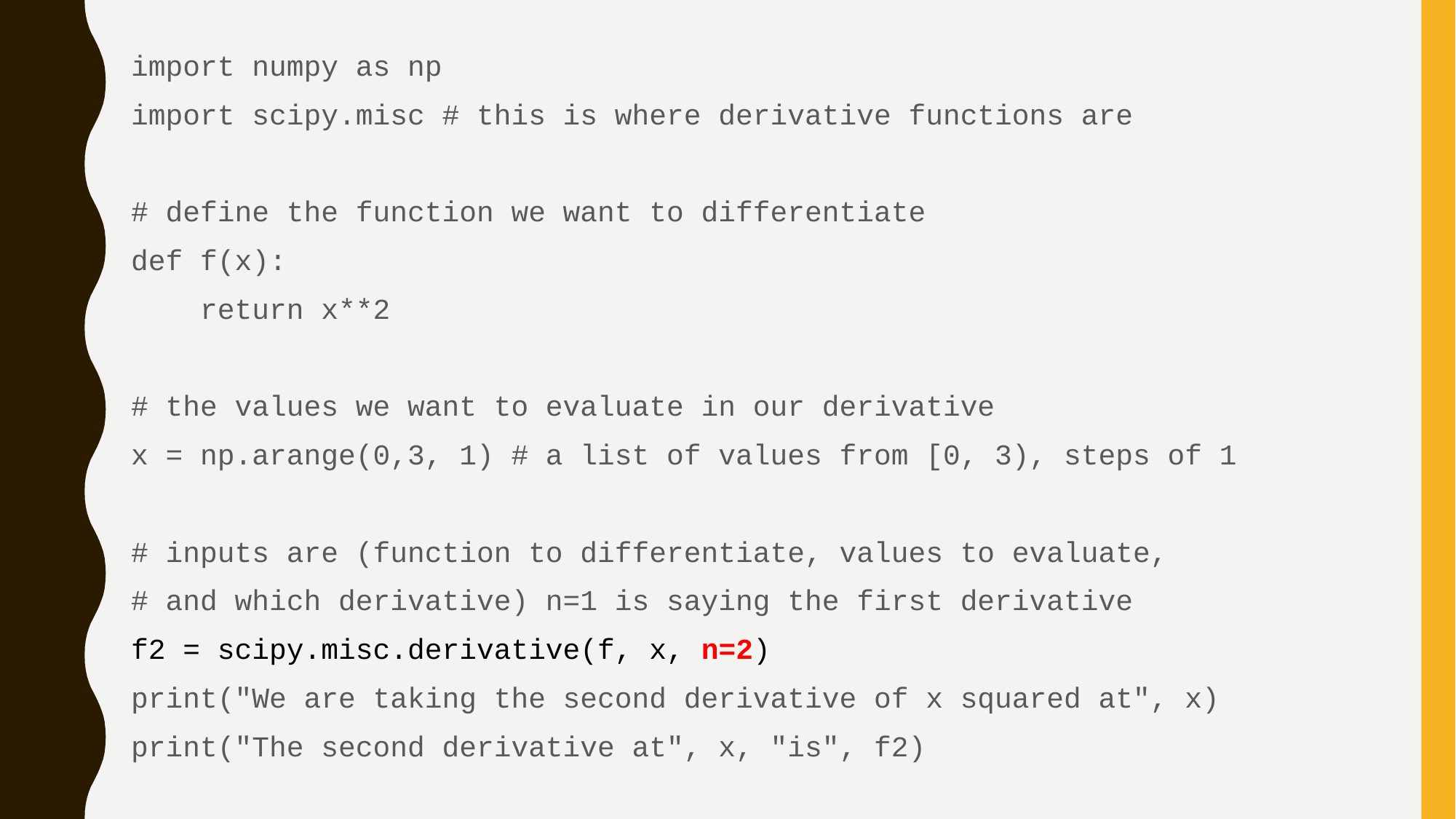

import numpy as np
import scipy.misc # this is where derivative functions are

# define the function we want to differentiate
def f(x):
    return x**2

# the values we want to evaluate in our derivative
x = np.arange(0,3, 1) # a list of values from [0, 3), steps of 1

# inputs are (function to differentiate, values to evaluate,
# and which derivative) n=1 is saying the first derivative
f2 = scipy.misc.derivative(f, x, n=2)
print("We are taking the second derivative of x squared at", x)
print("The second derivative at", x, "is", f2)